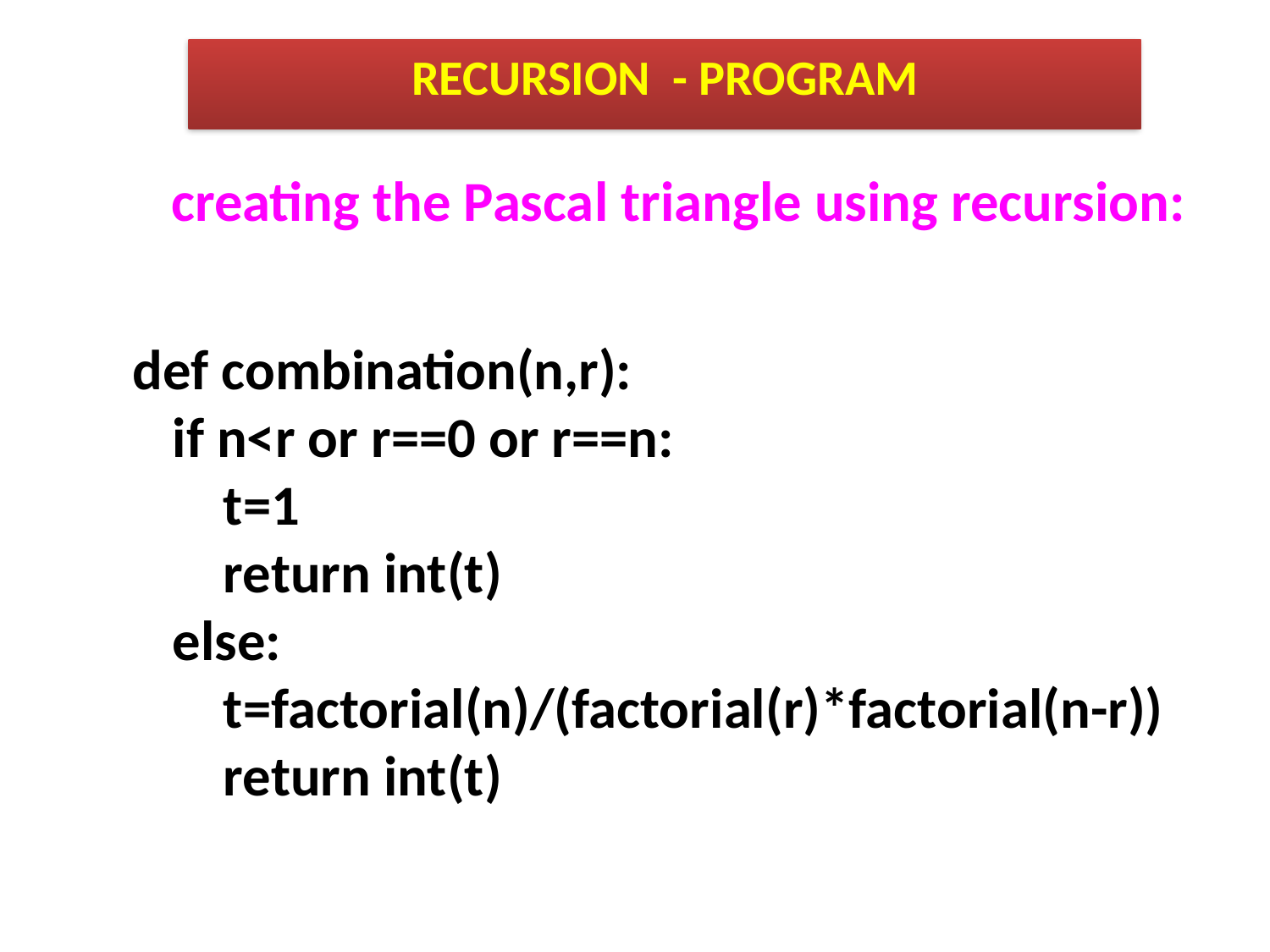

RECURSION  - PROGRAM
creating the Pascal triangle using recursion:
 def combination(n,r):
    if n<r or r==0 or r==n:
        t=1
        return int(t)
    else:
        t=factorial(n)/(factorial(r)*factorial(n-r))
        return int(t)